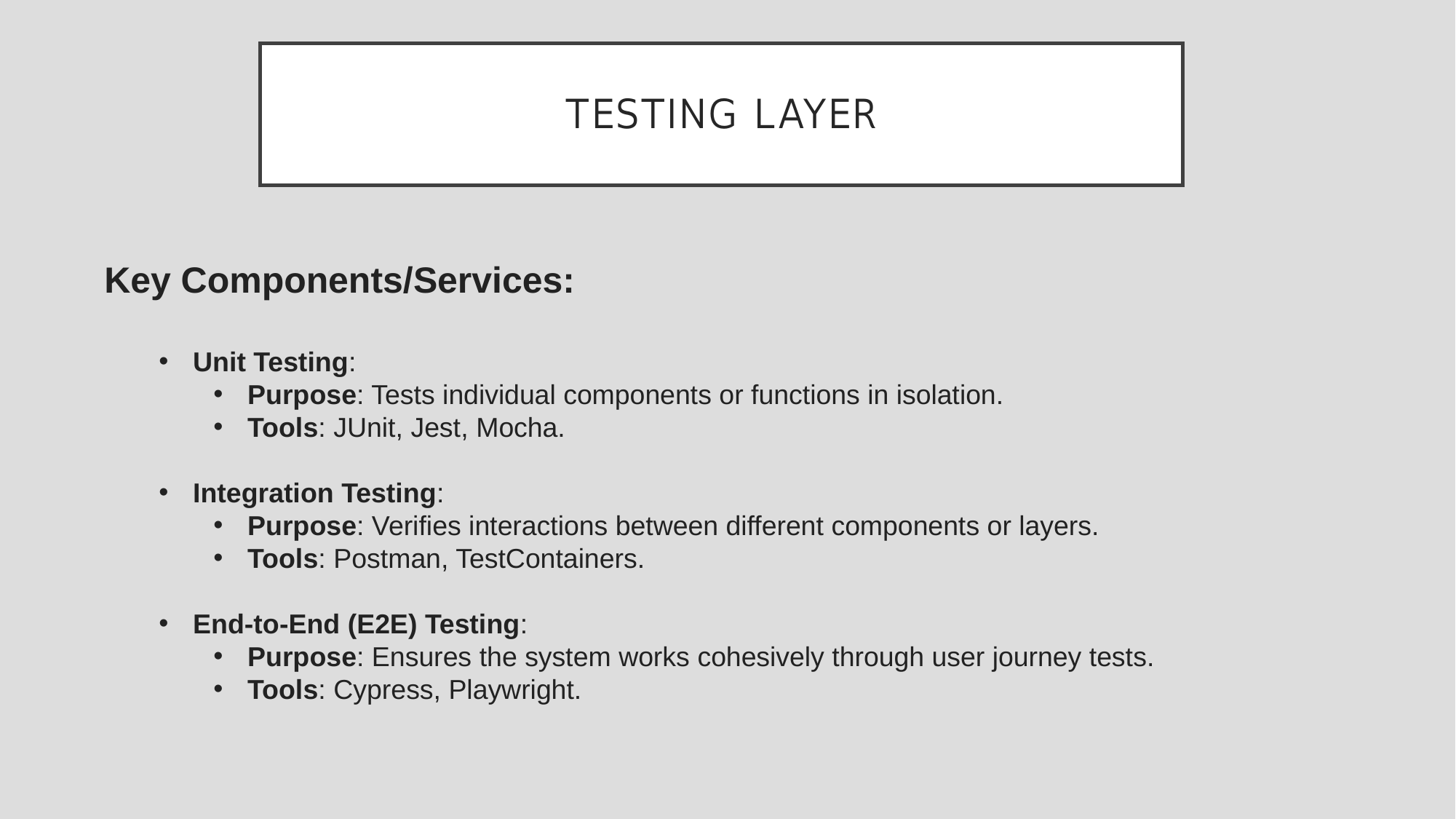

# Testing layer
Key Components/Services:

Unit Testing:
Purpose: Tests individual components or functions in isolation.
Tools: JUnit, Jest, Mocha.

Integration Testing:
Purpose: Verifies interactions between different components or layers.
Tools: Postman, TestContainers.

End-to-End (E2E) Testing:
Purpose: Ensures the system works cohesively through user journey tests.
Tools: Cypress, Playwright.